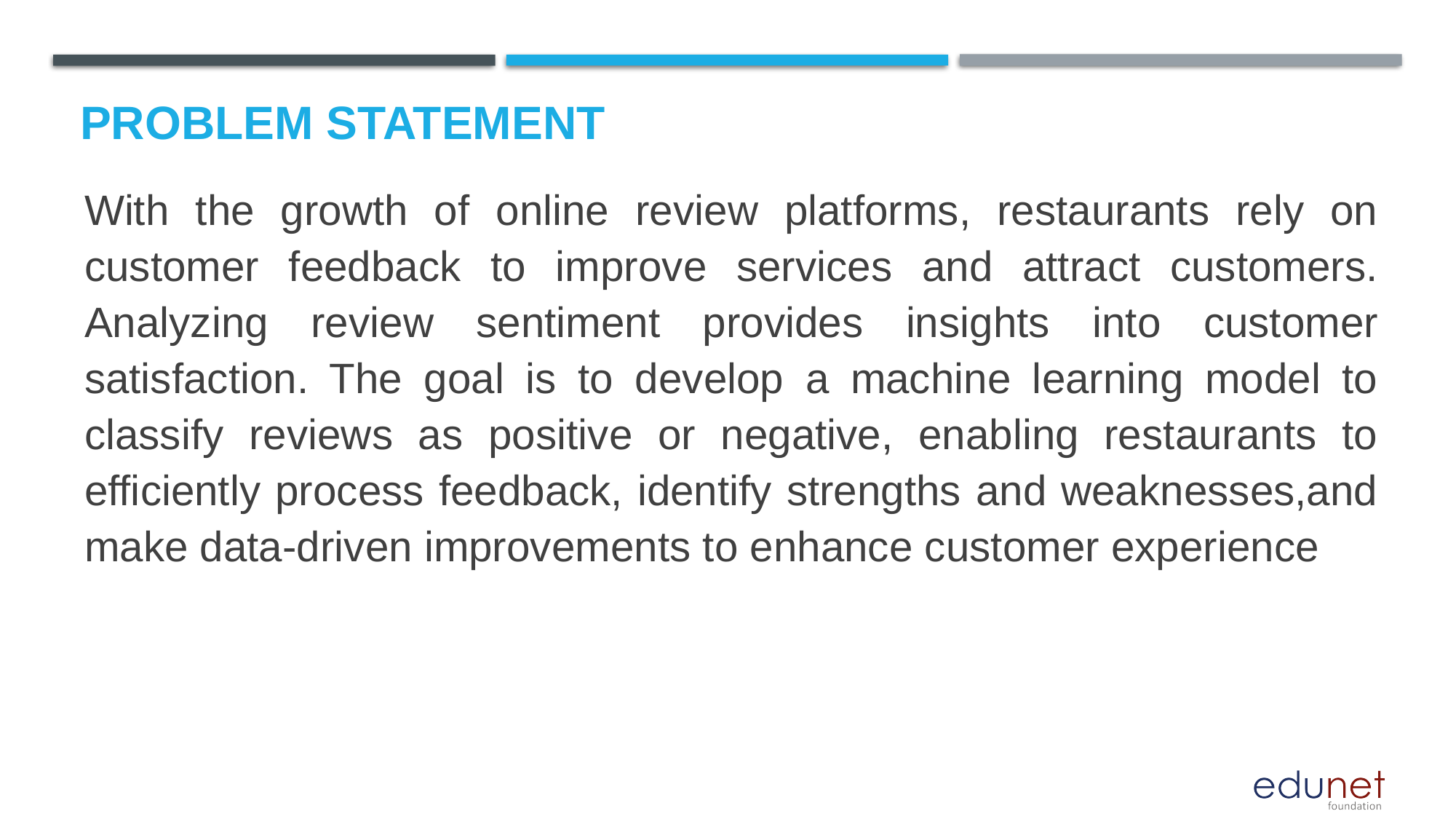

Problem Statement

With the growth of online review platforms, restaurants rely on customer feedback to improve services and attract customers. Analyzing review sentiment provides insights into customer satisfaction. The goal is to develop a machine learning model to classify reviews as positive or negative, enabling restaurants to efficiently process feedback, identify strengths and weaknesses,and make data-driven improvements to enhance customer experience